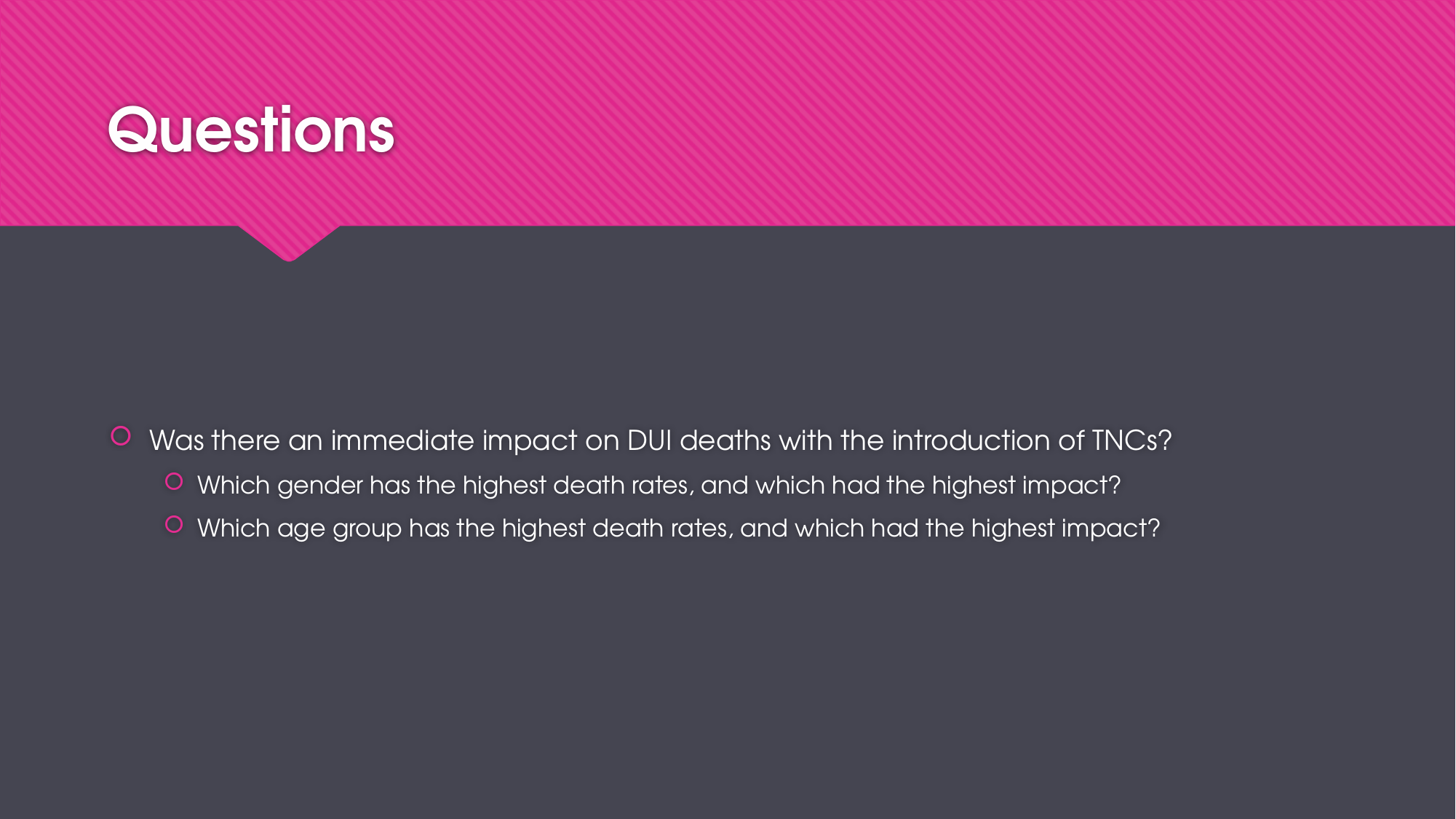

# Questions
Was there an immediate impact on DUI deaths with the introduction of TNCs?
Which gender has the highest death rates, and which had the highest impact?
Which age group has the highest death rates, and which had the highest impact?